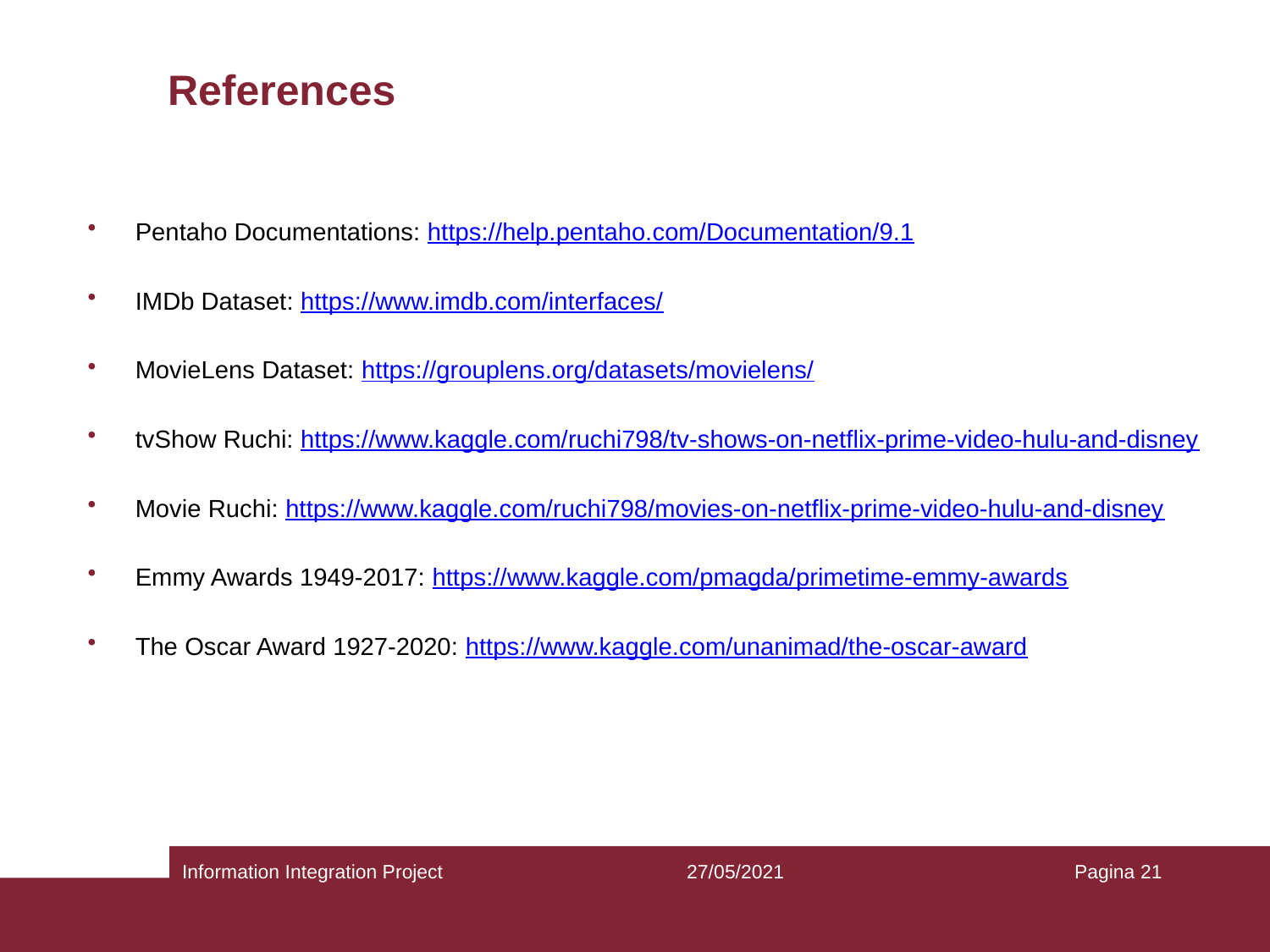

# References
Pentaho Documentations: https://help.pentaho.com/Documentation/9.1

IMDb Dataset: https://www.imdb.com/interfaces/

MovieLens Dataset: https://grouplens.org/datasets/movielens/

tvShow Ruchi: https://www.kaggle.com/ruchi798/tv-shows-on-netflix-prime-video-hulu-and-disney

Movie Ruchi: https://www.kaggle.com/ruchi798/movies-on-netflix-prime-video-hulu-and-disney

Emmy Awards 1949-2017: https://www.kaggle.com/pmagda/primetime-emmy-awards

The Oscar Award 1927-2020: https://www.kaggle.com/unanimad/the-oscar-award

Information Integration Project
27/05/2021
Pagina 21